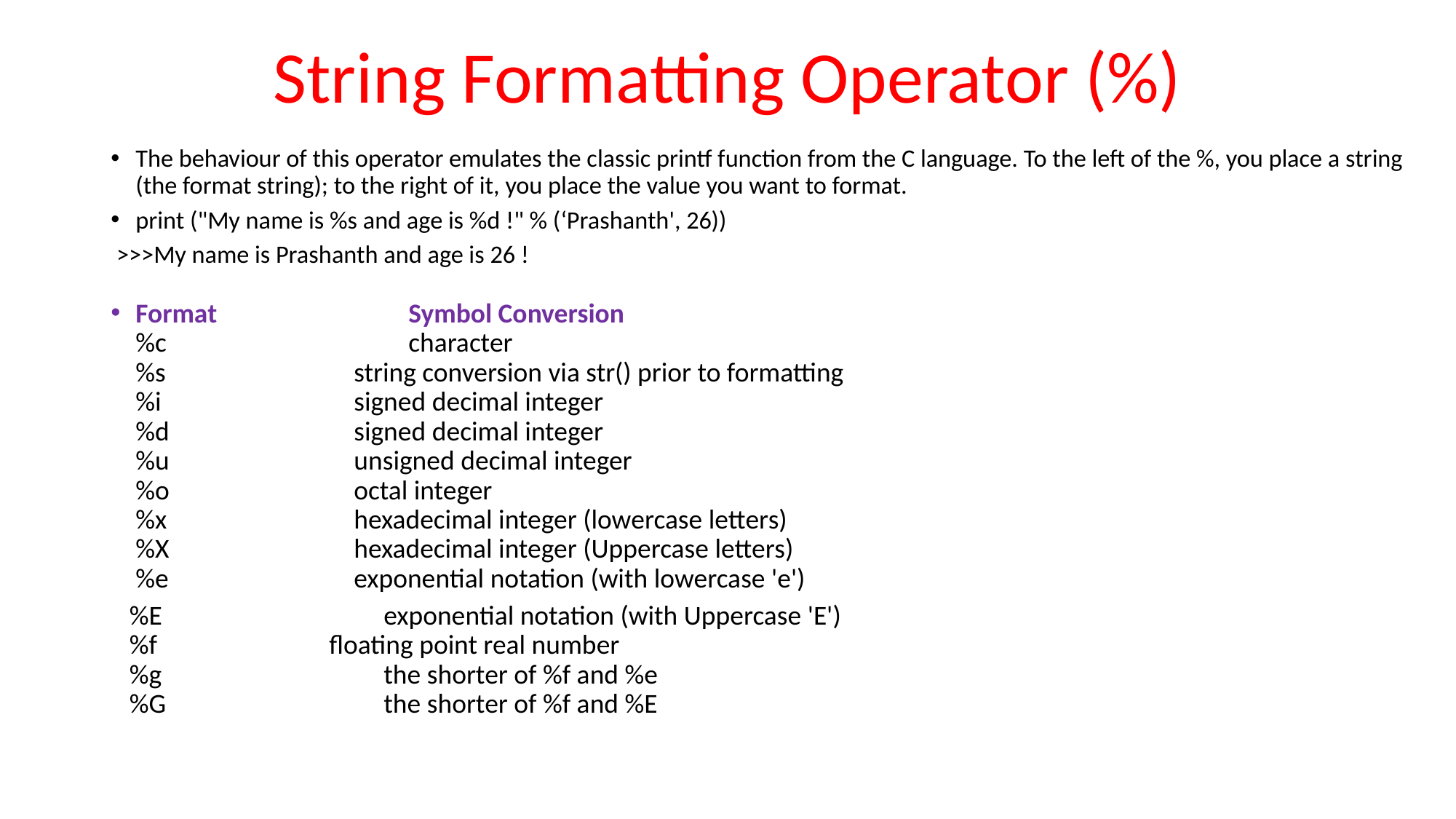

# String Formatting Operator (%)
The behaviour of this operator emulates the classic printf function from the C language. To the left of the %, you place a string (the format string); to the right of it, you place the value you want to format.
print ("My name is %s and age is %d !" % (‘Prashanth', 26))
 >>>My name is Prashanth and age is 26 !
Format                          	Symbol Conversion
%c     				character
%s 				string conversion via str() prior to formatting
%i 				signed decimal integer
%d 				signed decimal integer
%u 				unsigned decimal integer
%o 				octal integer
%x 				hexadecimal integer (lowercase letters)
%X 				hexadecimal integer (Uppercase letters)
%e				exponential notation (with lowercase 'e')
   %E 				exponential notation (with Uppercase 'E')
   %f				floating point real number
   %g 				the shorter of %f and %e
   %G 				the shorter of %f and %E